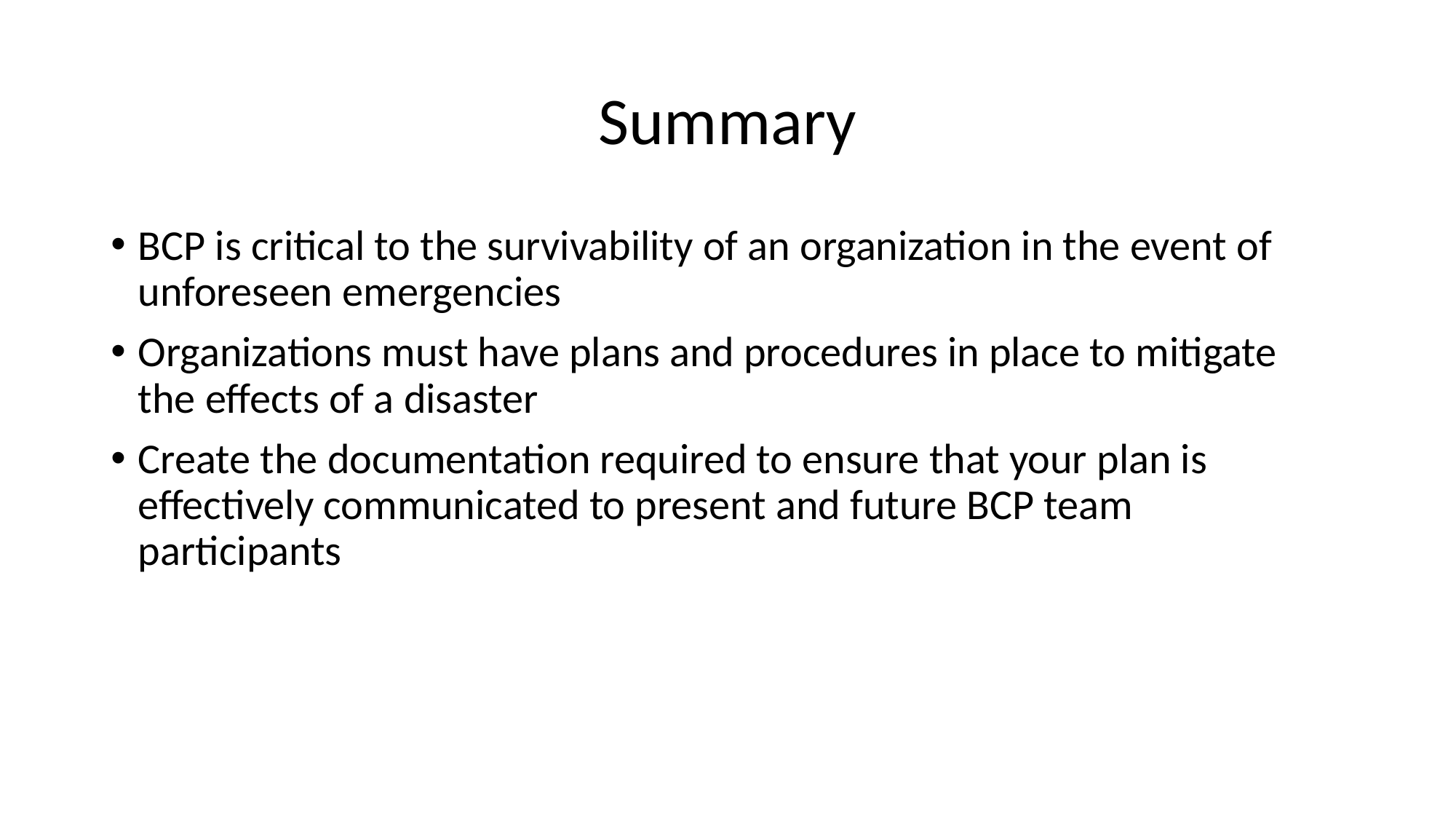

# Summary
BCP is critical to the survivability of an organization in the event of unforeseen emergencies
Organizations must have plans and procedures in place to mitigate the effects of a disaster
Create the documentation required to ensure that your plan is effectively communicated to present and future BCP team participants